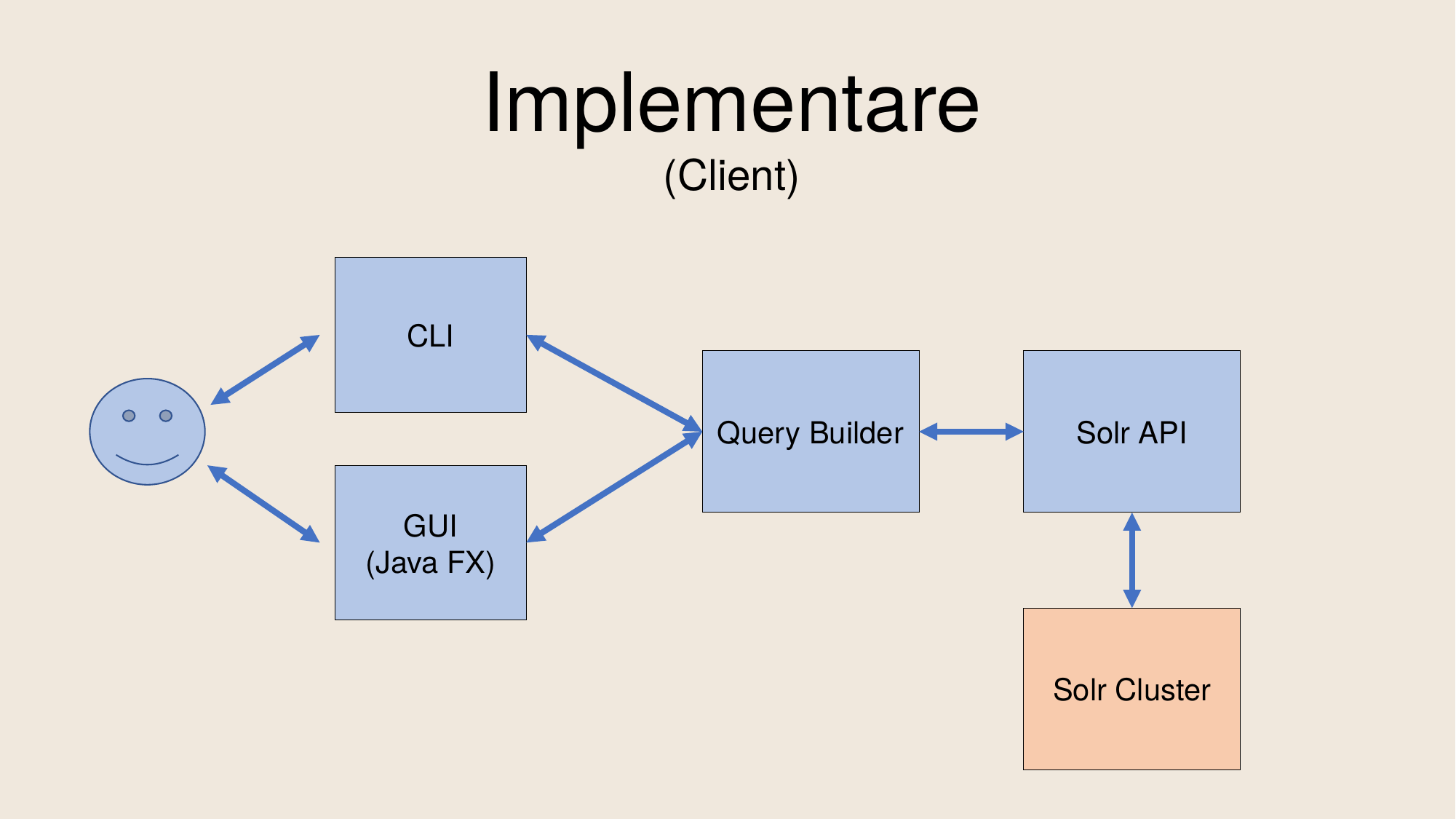

Implementare
(Client)
CLI
Query Builder
Solr API

GUI
(Java FX)
Solr Cluster